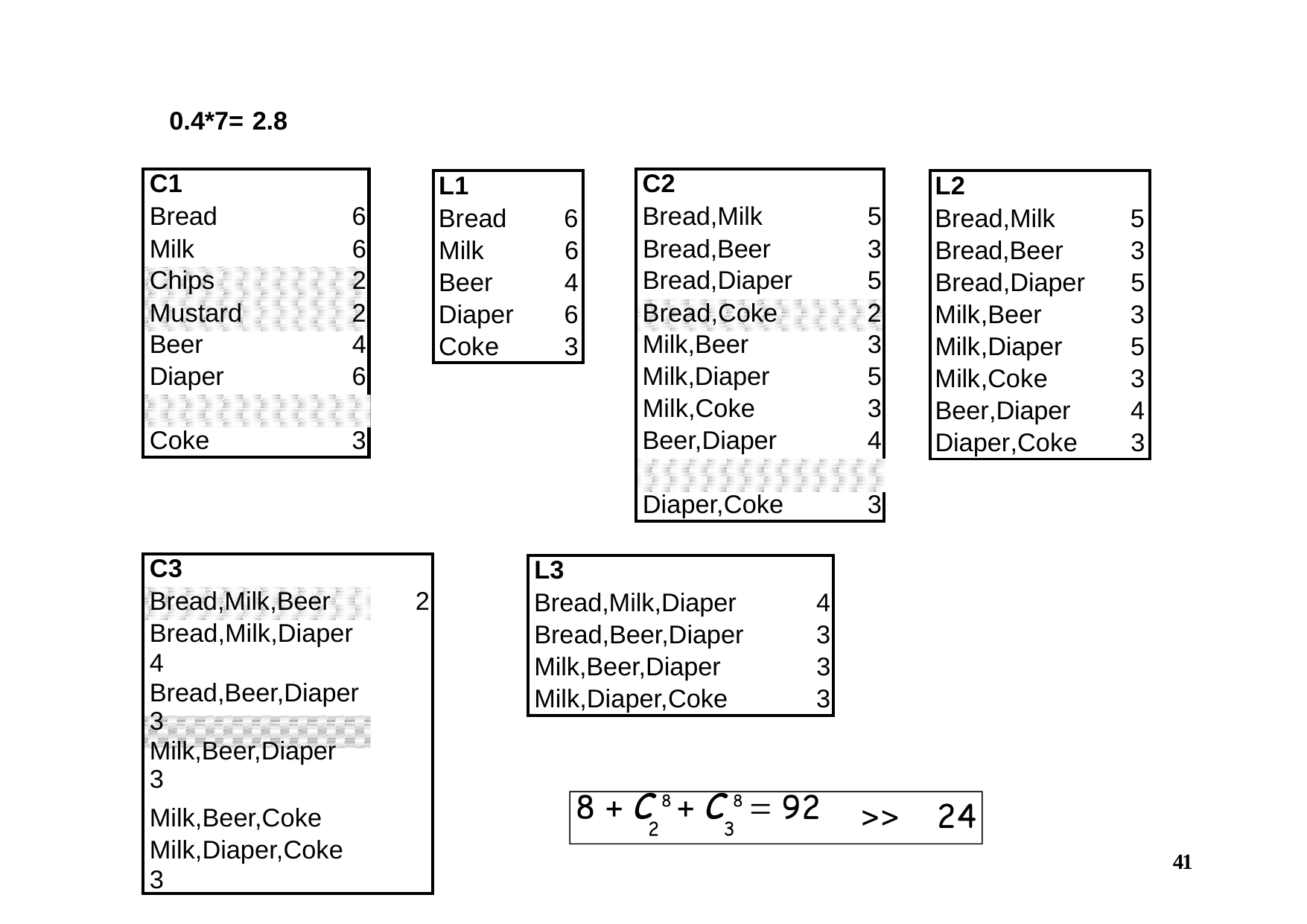

0.4*7= 2.8
L1
Bread	6
Milk	6
Beer	4
Diaper	6
Coke	3
L2
Bread,Milk	5
Bread,Beer	3
Bread,Diaper	5
Milk,Beer	3
Milk,Diaper	5
Milk,Coke	3
Beer,Diaper	4
Diaper,Coke	3
| C1 |  |
| --- | --- |
| Bread | 6 |
| Milk | 6 |
| Chips | 2 |
| Mustard | 2 |
| Beer | 4 |
| Diaper | 6 |
| Eggs | 1 |
| Coke | 3 |
| C2 |  |
| --- | --- |
| Bread,Milk | 5 |
| Bread,Beer | 3 |
| Bread,Diaper | 5 |
| Bread,Coke | 2 |
| Milk,Beer | 3 |
| Milk,Diaper | 5 |
| Milk,Coke | 3 |
| Beer,Diaper | 4 |
| Beer,Coke | 1 |
| Diaper,Coke | 3 |

| C3 |  |
| --- | --- |
| Bread,Milk,Beer | 2 |
| Bread,Milk,Diaper 4 Bread,Beer,Diaper 3 Milk,Beer,Diaper 3 |  |
| Milk,Beer,Coke |  |
| Milk,Diaper,Coke 3 |  |
| L3 |  |
| --- | --- |
| Bread,Milk,Diaper | 4 |
| Bread,Beer,Diaper | 3 |
| Milk,Beer,Diaper | 3 |
| Milk,Diaper,Coke | 3 |

8 + C 8 + C 8 = 92
2	3
>>	24
41